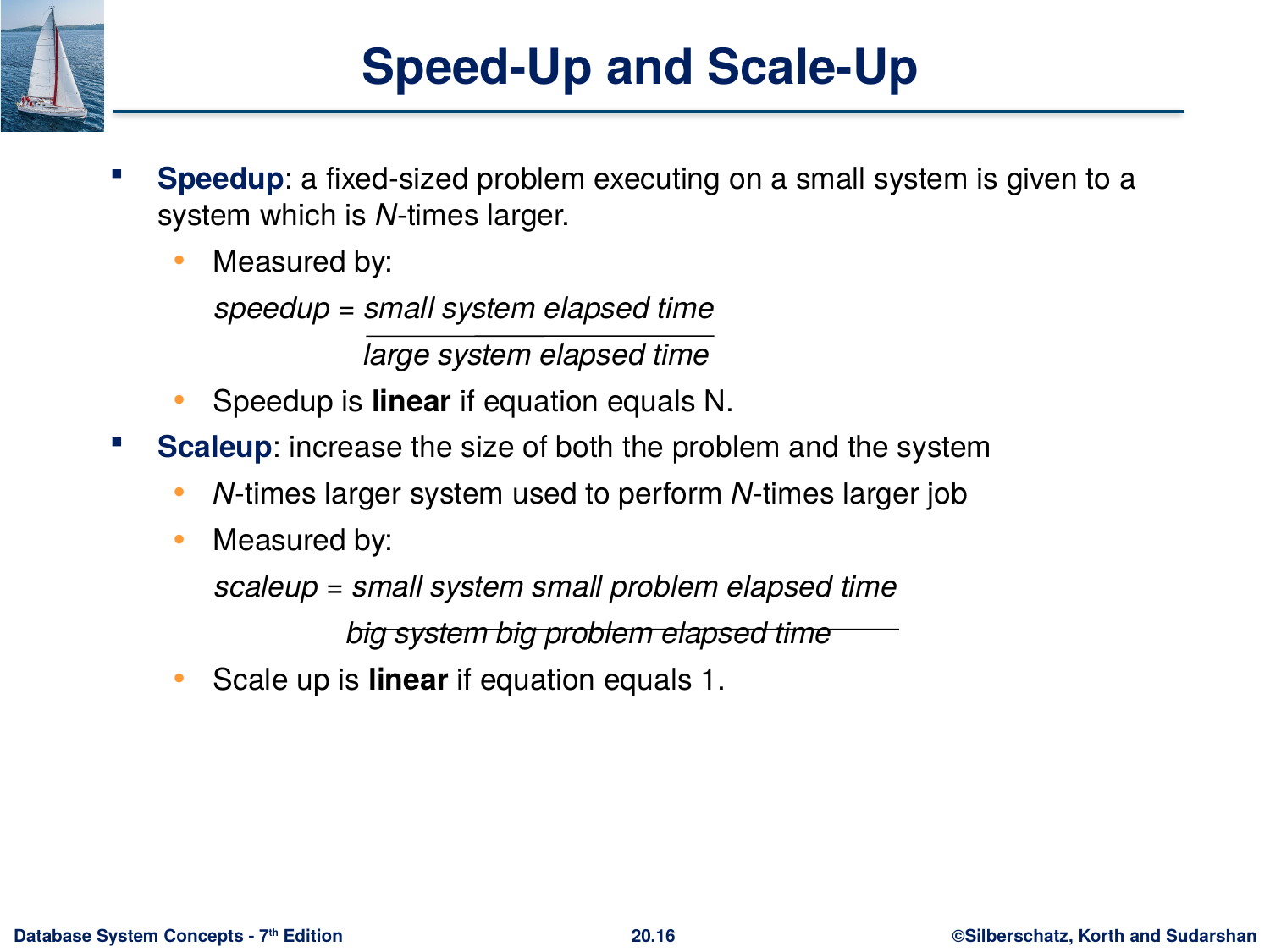

# Speed-Up and Scale-Up
Speedup: a fixed-sized problem executing on a small system is given to a system which is N-times larger.
Measured by:
     speedup = small system elapsed time
                       large system elapsed time
Speedup is linear if equation equals N.
Scaleup: increase the size of both the problem and the system
N-times larger system used to perform N-times larger job
Measured by:
     scaleup = small system small problem elapsed time
                     big system big problem elapsed time
Scale up is linear if equation equals 1.